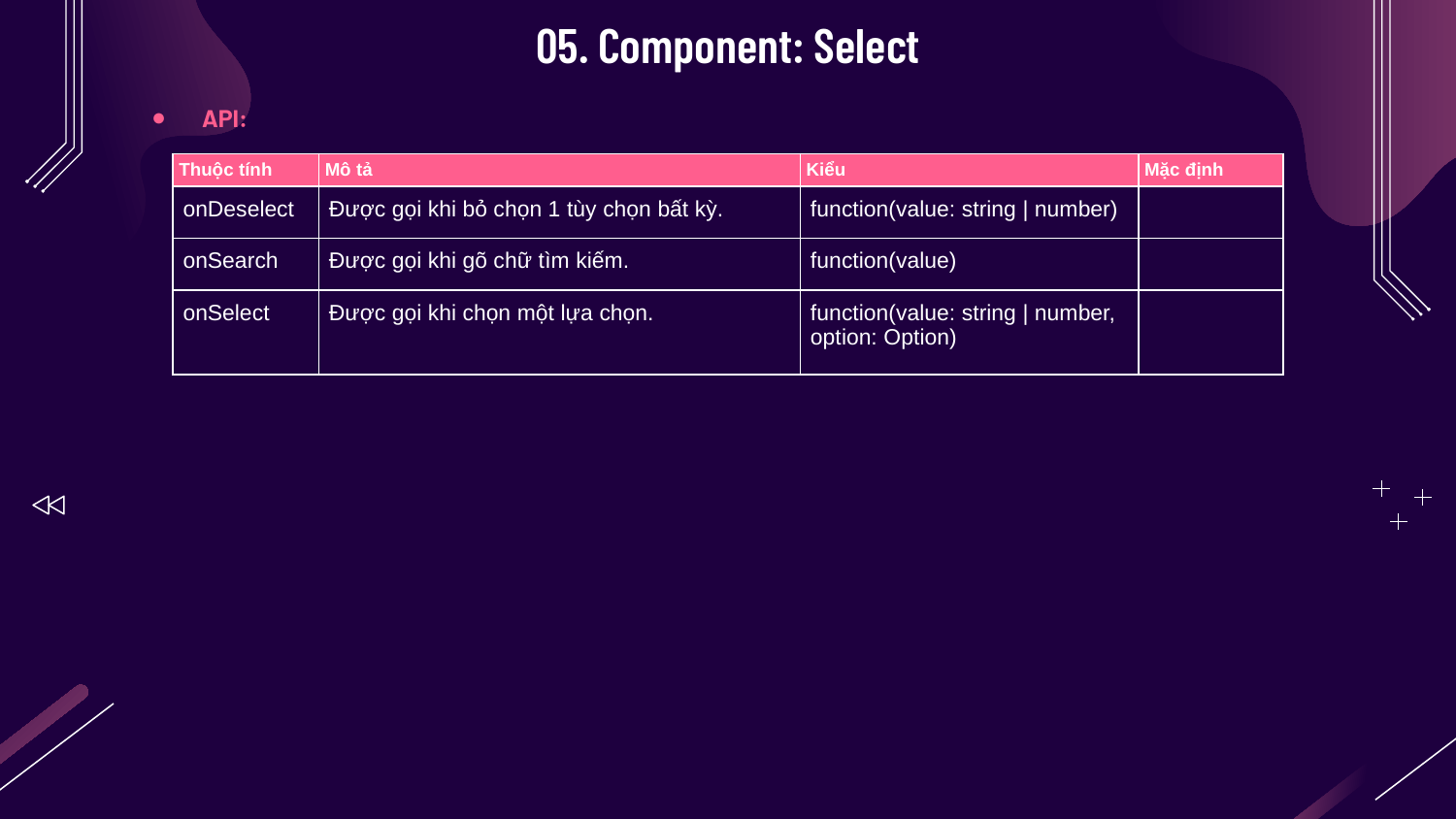

# 05. Component: Select
API:
| Thuộc tính | Mô tả | Kiểu | Mặc định |
| --- | --- | --- | --- |
| onDeselect | Được gọi khi bỏ chọn 1 tùy chọn bất kỳ. | function(value: string | number) |  |
| onSearch | Được gọi khi gõ chữ tìm kiếm. | function(value) |  |
| onSelect | Được gọi khi chọn một lựa chọn. | function(value: string | number, option: Option) |  |